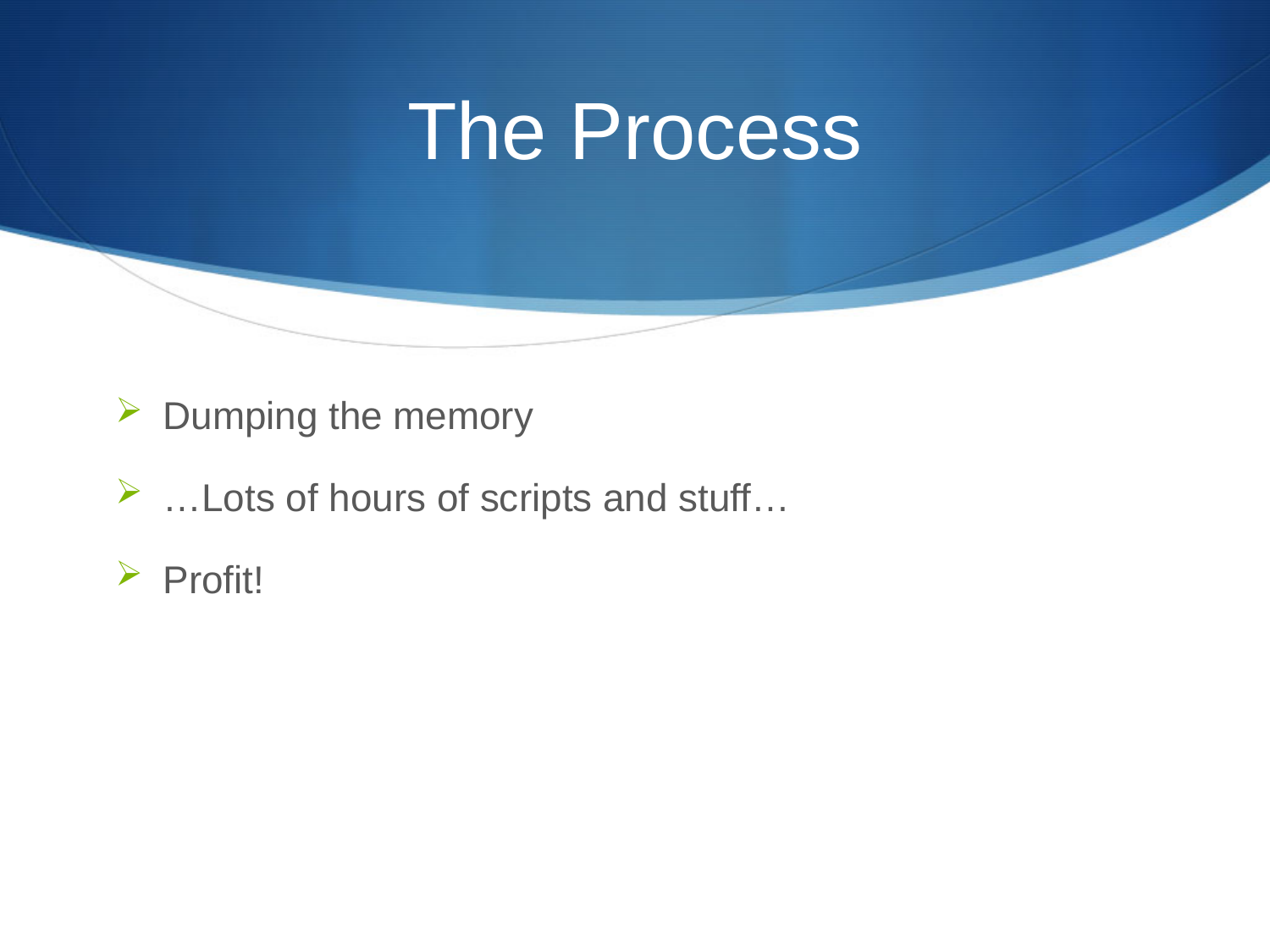

# The Process
Dumping the memory
…Lots of hours of scripts and stuff…
Profit!